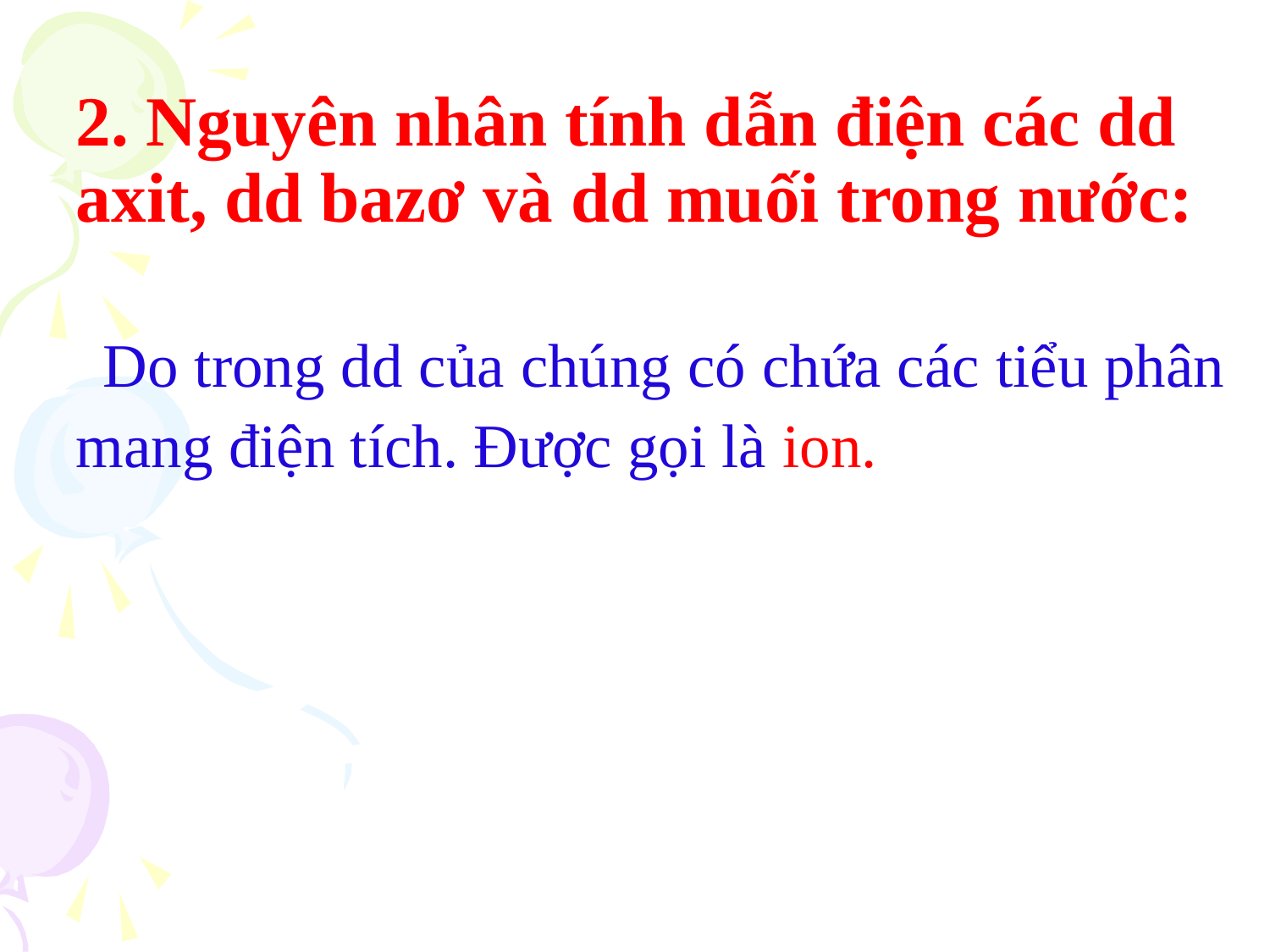

2. Nguyên nhân tính dẫn điện các dd axit, dd bazơ và dd muối trong nước:
 Do trong dd của chúng có chứa các tiểu phân mang điện tích. Được gọi là ion.